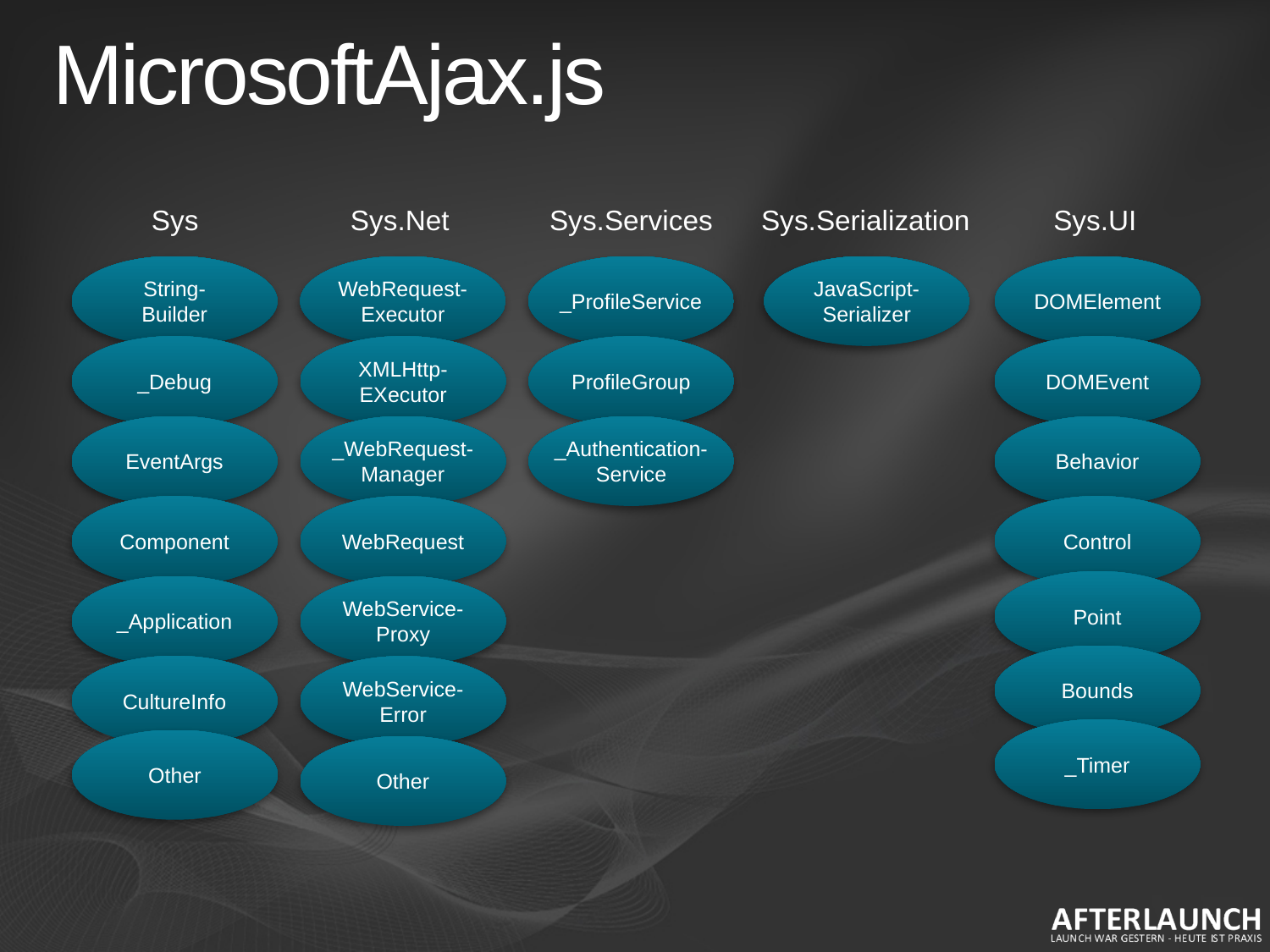

# MicrosoftAjax.js
Sys
Sys.Net
Sys.Services
Sys.Serialization
Sys.UI
String-
Builder
WebRequest-
Executor
_ProfileService
JavaScript-
Serializer
DOMElement
_Debug
XMLHttp-
EXecutor
ProfileGroup
DOMEvent
EventArgs
_WebRequest-
Manager
_Authentication-
Service
Behavior
Component
WebRequest
Control
Point
_Application
WebService-
Proxy
Bounds
CultureInfo
WebService-
Error
_Timer
Other
Other